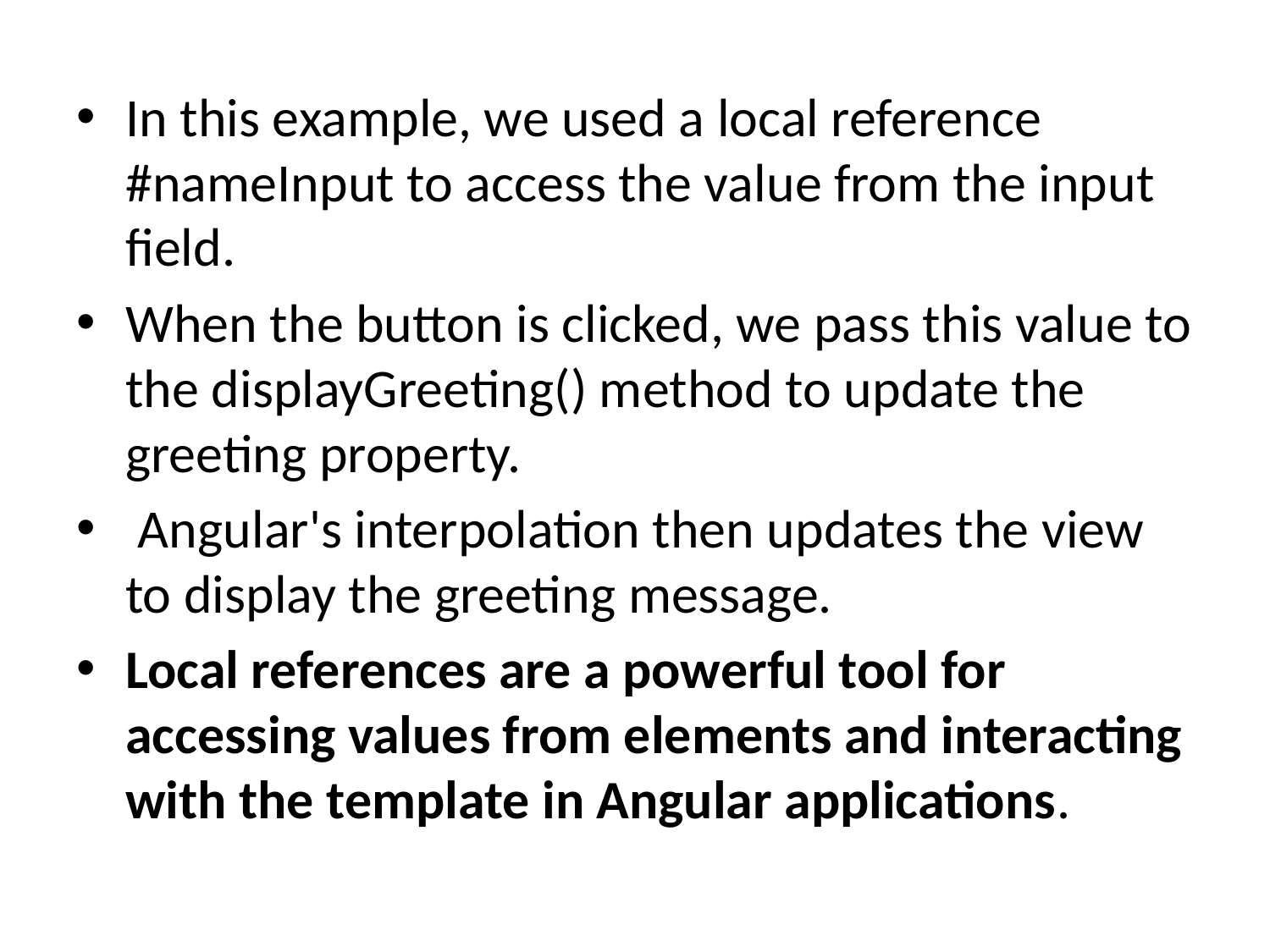

In this example, we used a local reference #nameInput to access the value from the input field.
When the button is clicked, we pass this value to the displayGreeting() method to update the greeting property.
 Angular's interpolation then updates the view to display the greeting message.
Local references are a powerful tool for accessing values from elements and interacting with the template in Angular applications.